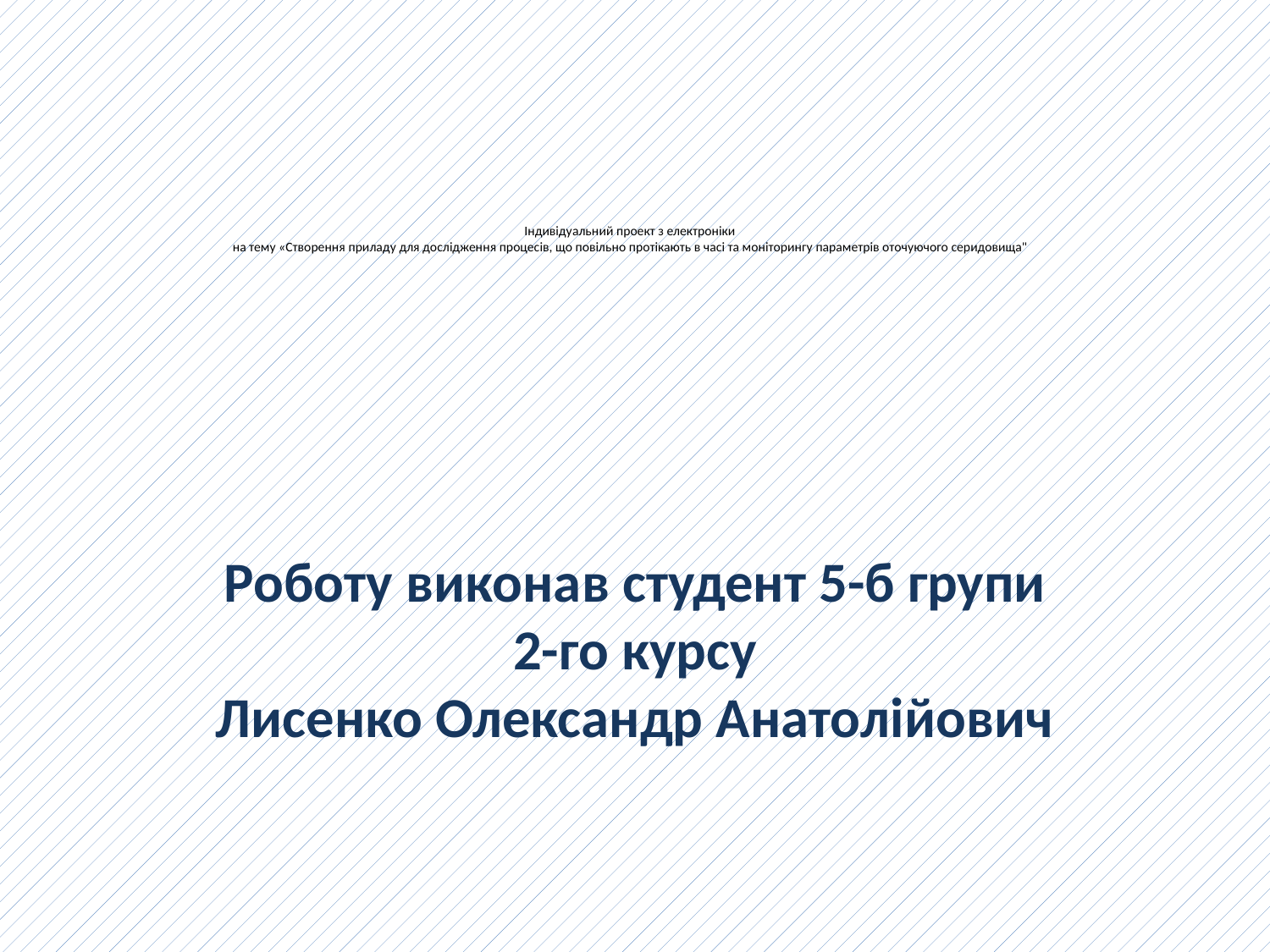

# Індивідуальний проект з електроніки на тему «Створення приладу для дослідження процесів, що повільно протікають в часі та моніторингу параметрів оточуючого серидовища"
Роботу виконав студент 5-б групи 2-го курсу
Лисенко Олександр Анатолійович